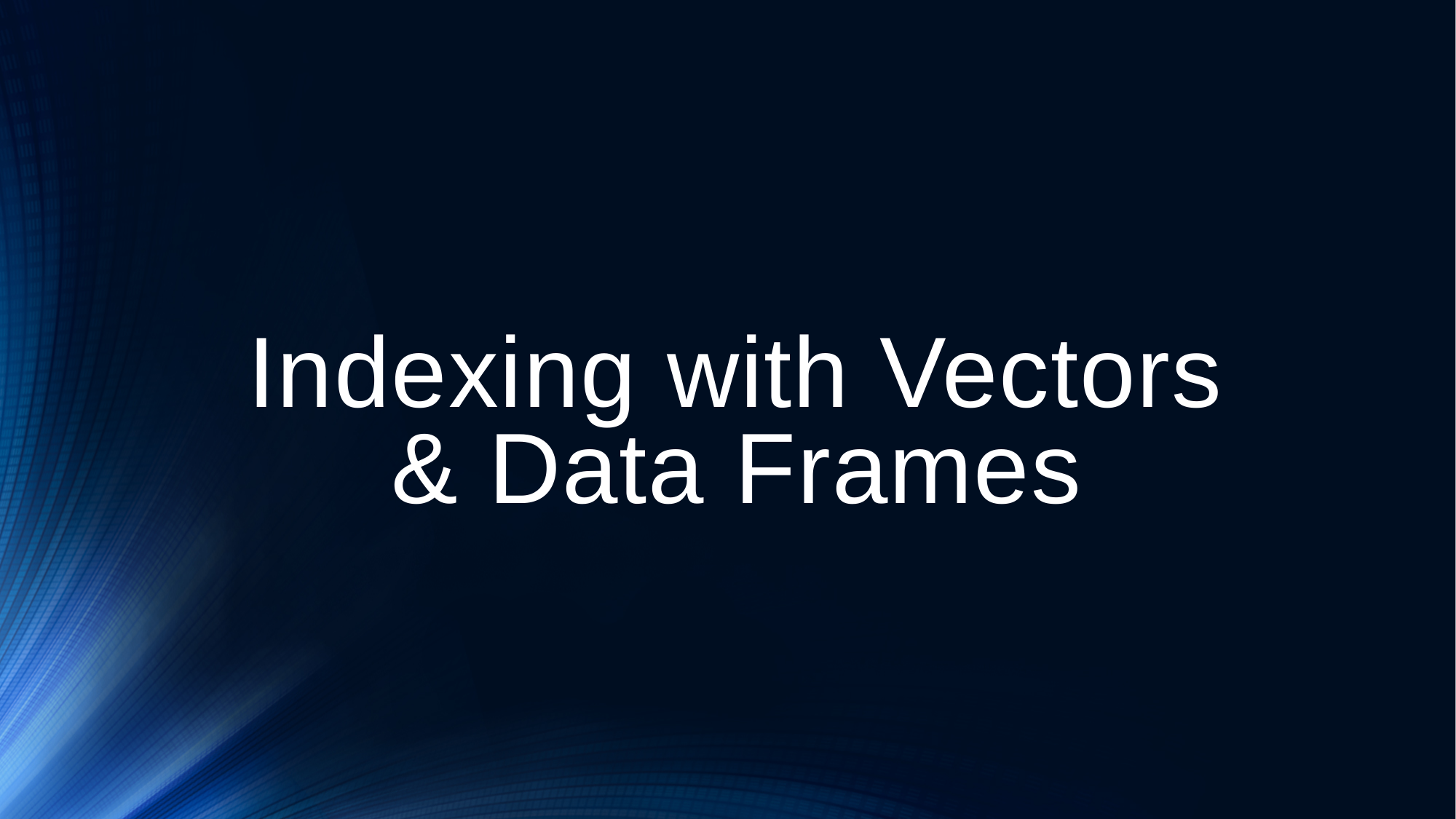

# Indexing with Vectors & Data Frames